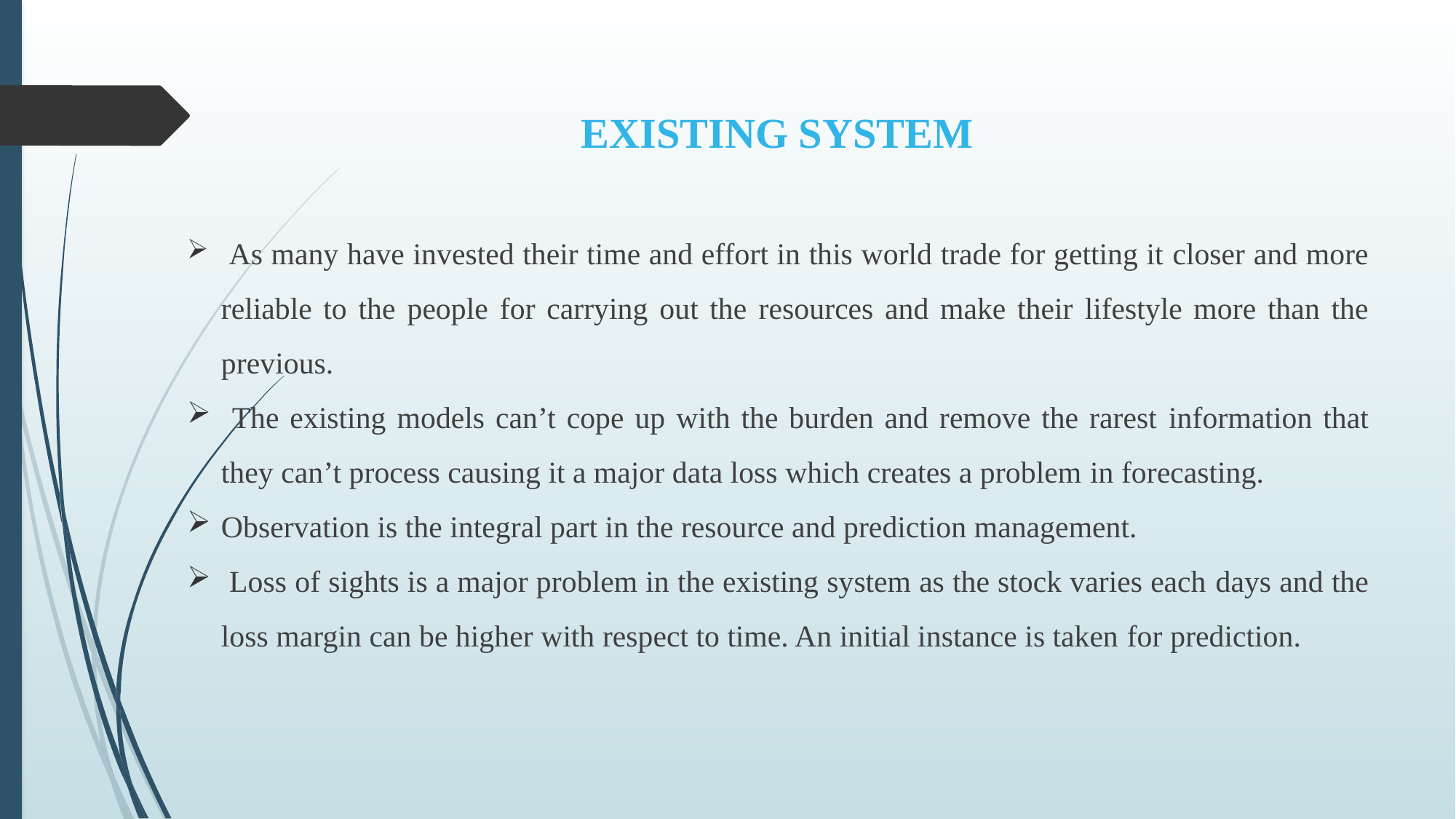

# EXISTING SYSTEM
 As many have invested their time and effort in this world trade for getting it closer and more reliable to the people for carrying out the resources and make their lifestyle more than the previous.
 The existing models can’t cope up with the burden and remove the rarest information that they can’t process causing it a major data loss which creates a problem in forecasting.
Observation is the integral part in the resource and prediction management.
 Loss of sights is a major problem in the existing system as the stock varies each days and the loss margin can be higher with respect to time. An initial instance is taken for prediction.